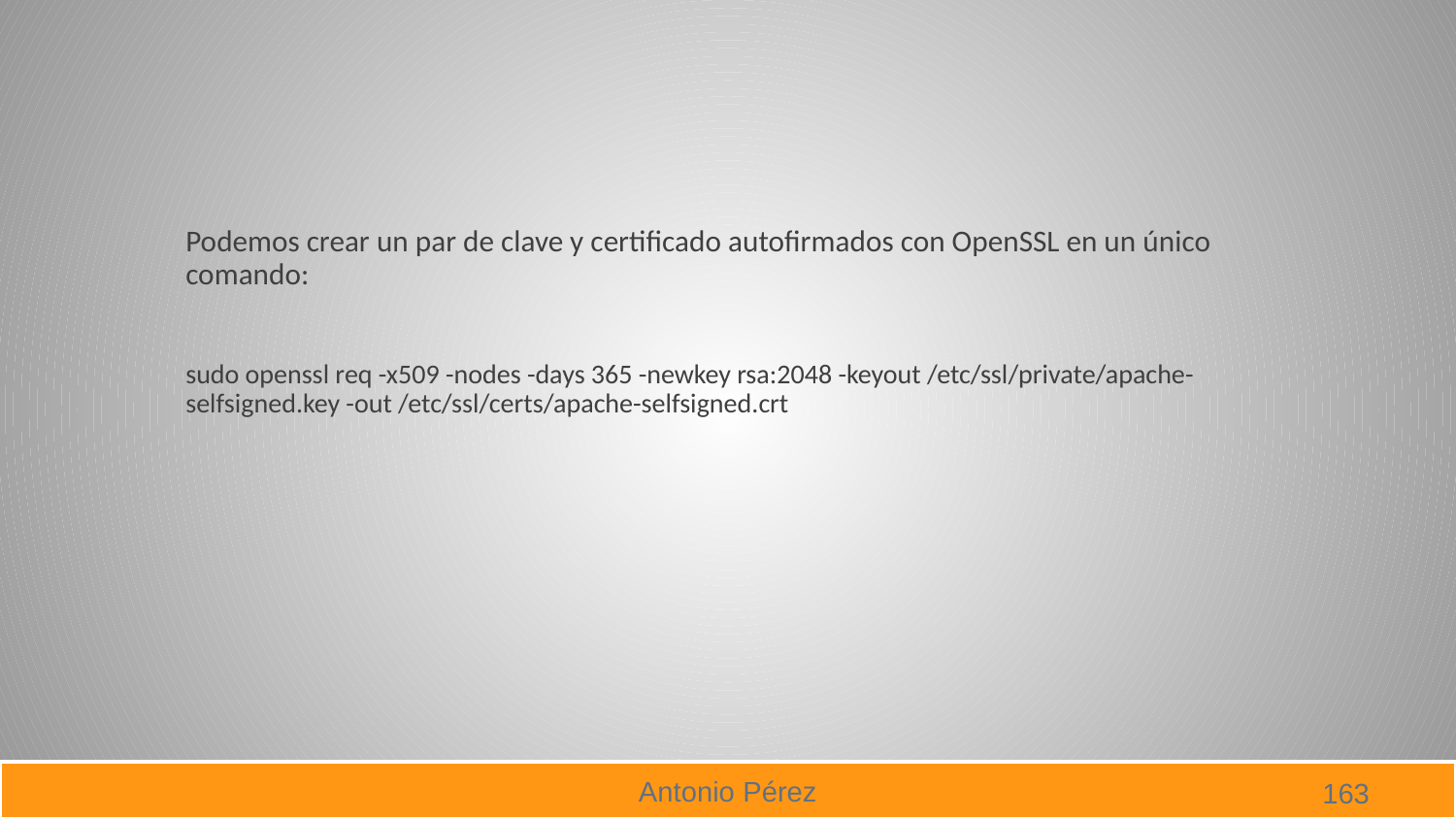

#
Podemos crear un par de clave y certificado autofirmados con OpenSSL en un único comando:

sudo openssl req -x509 -nodes -days 365 -newkey rsa:2048 -keyout /etc/ssl/private/apache-selfsigned.key -out /etc/ssl/certs/apache-selfsigned.crt